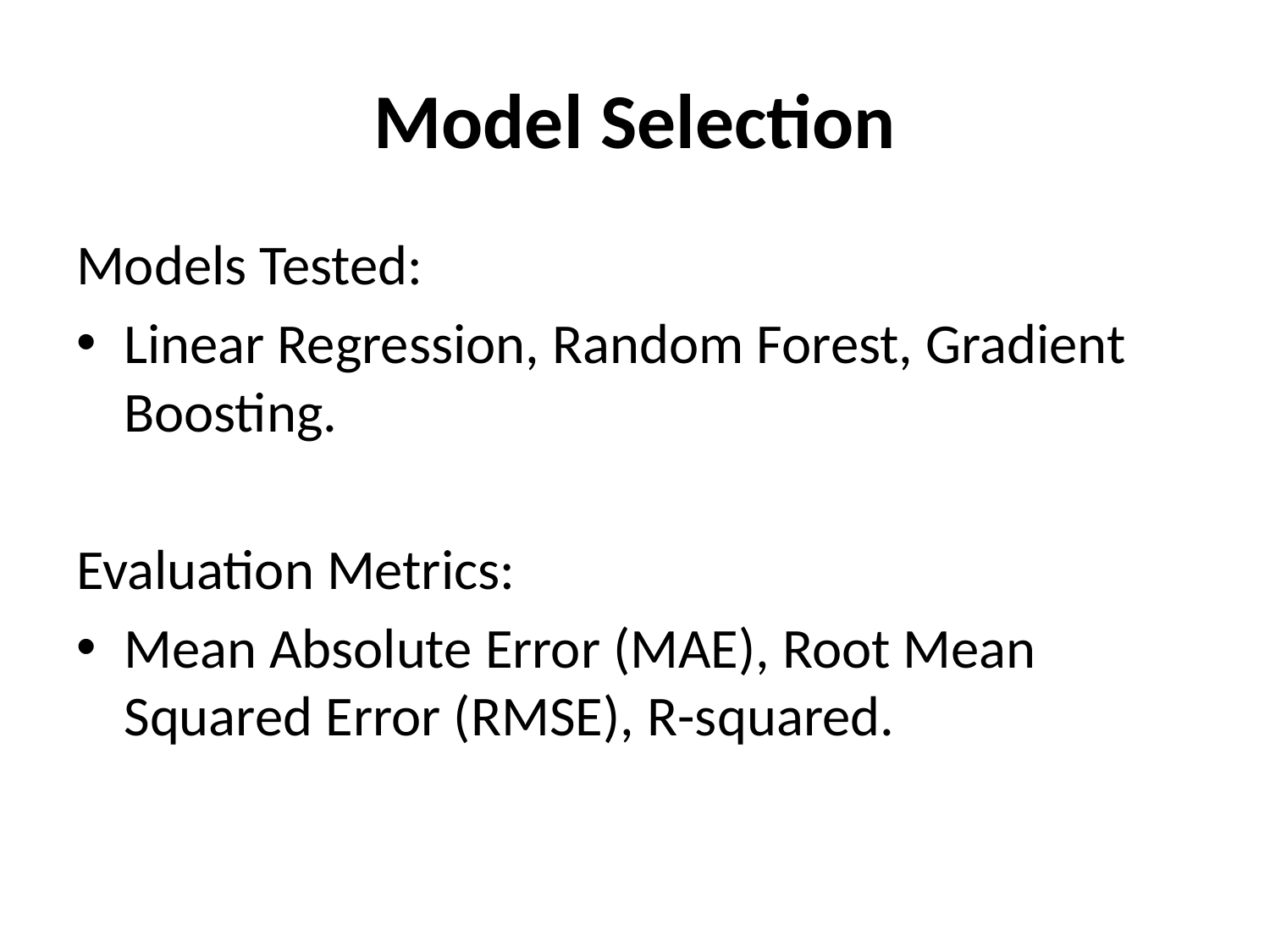

# Model Selection
Models Tested:
Linear Regression, Random Forest, Gradient Boosting.

Evaluation Metrics:
Mean Absolute Error (MAE), Root Mean Squared Error (RMSE), R-squared.